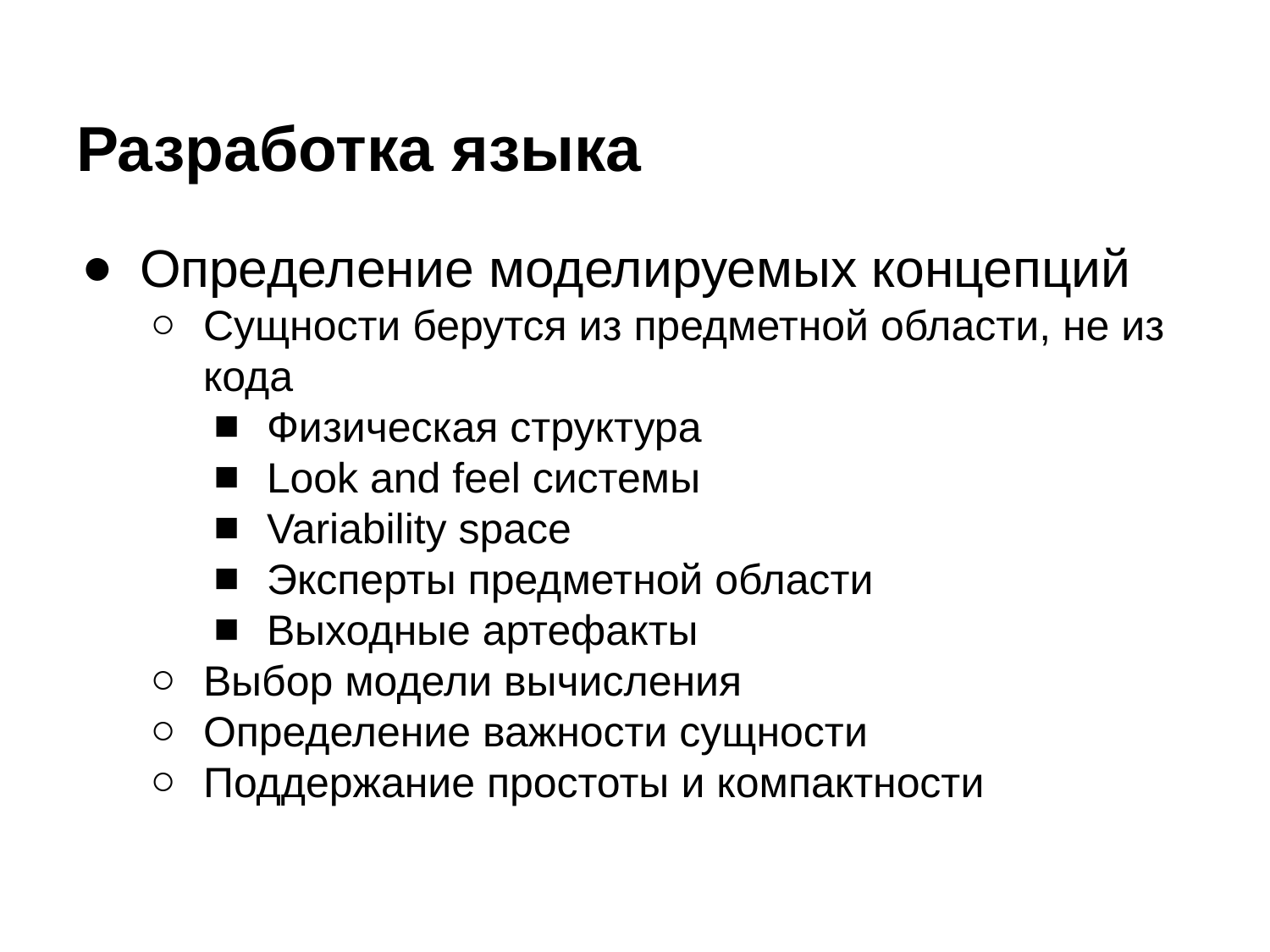

# Разработка языка
Определение моделируемых концепций
Сущности берутся из предметной области, не из кода
Физическая структура
Look and feel системы
Variability space
Эксперты предметной области
Выходные артефакты
Выбор модели вычисления
Определение важности сущности
Поддержание простоты и компактности